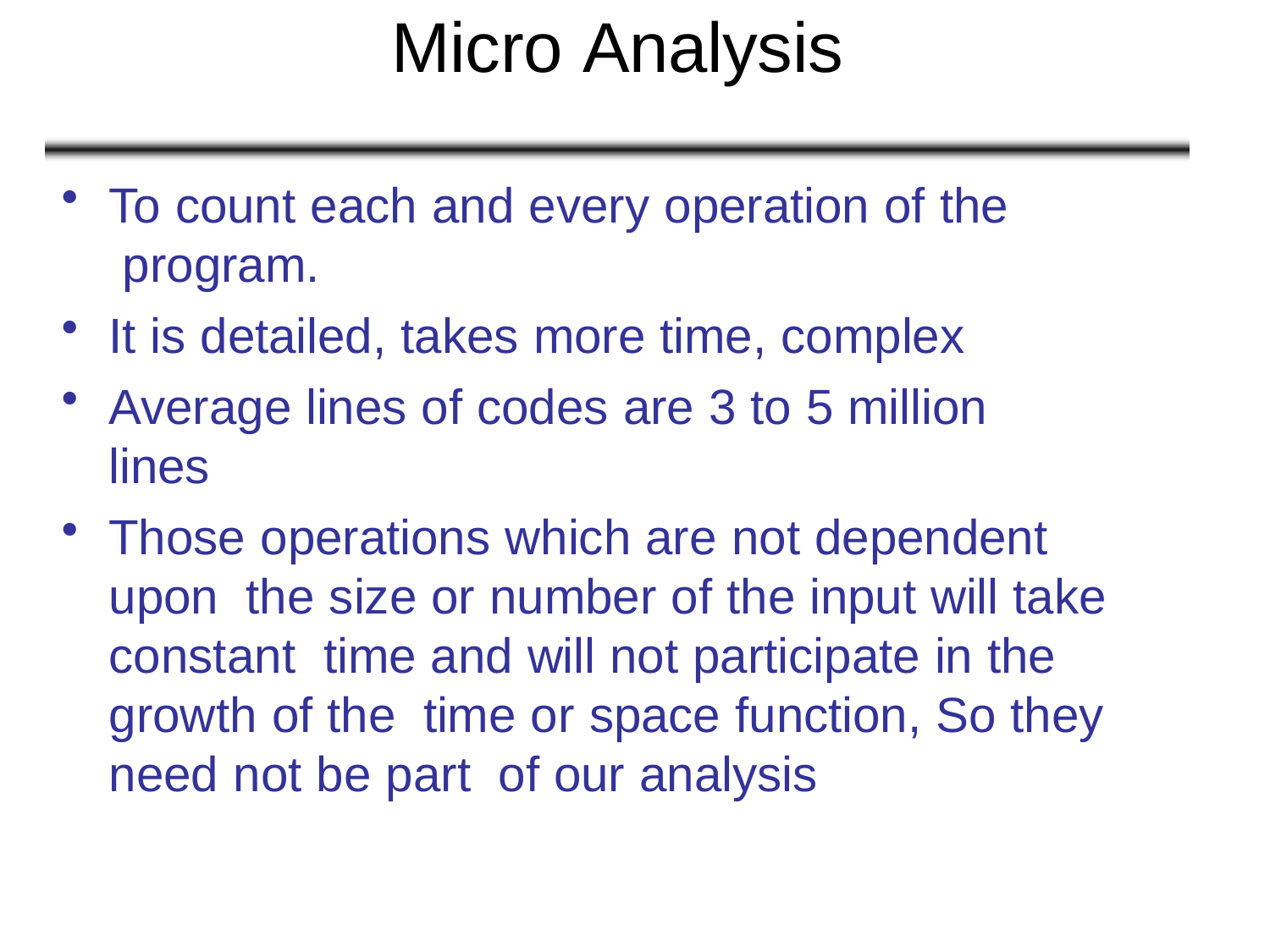

# Micro Analysis
To count each and every operation of the  program.
It is detailed, takes more time, complex
Average lines of codes are 3 to 5 million lines
Those operations which are not dependent upon  the size or number of the input will take constant  time and will not participate in the growth of the  time or space function, So they need not be part  of our analysis